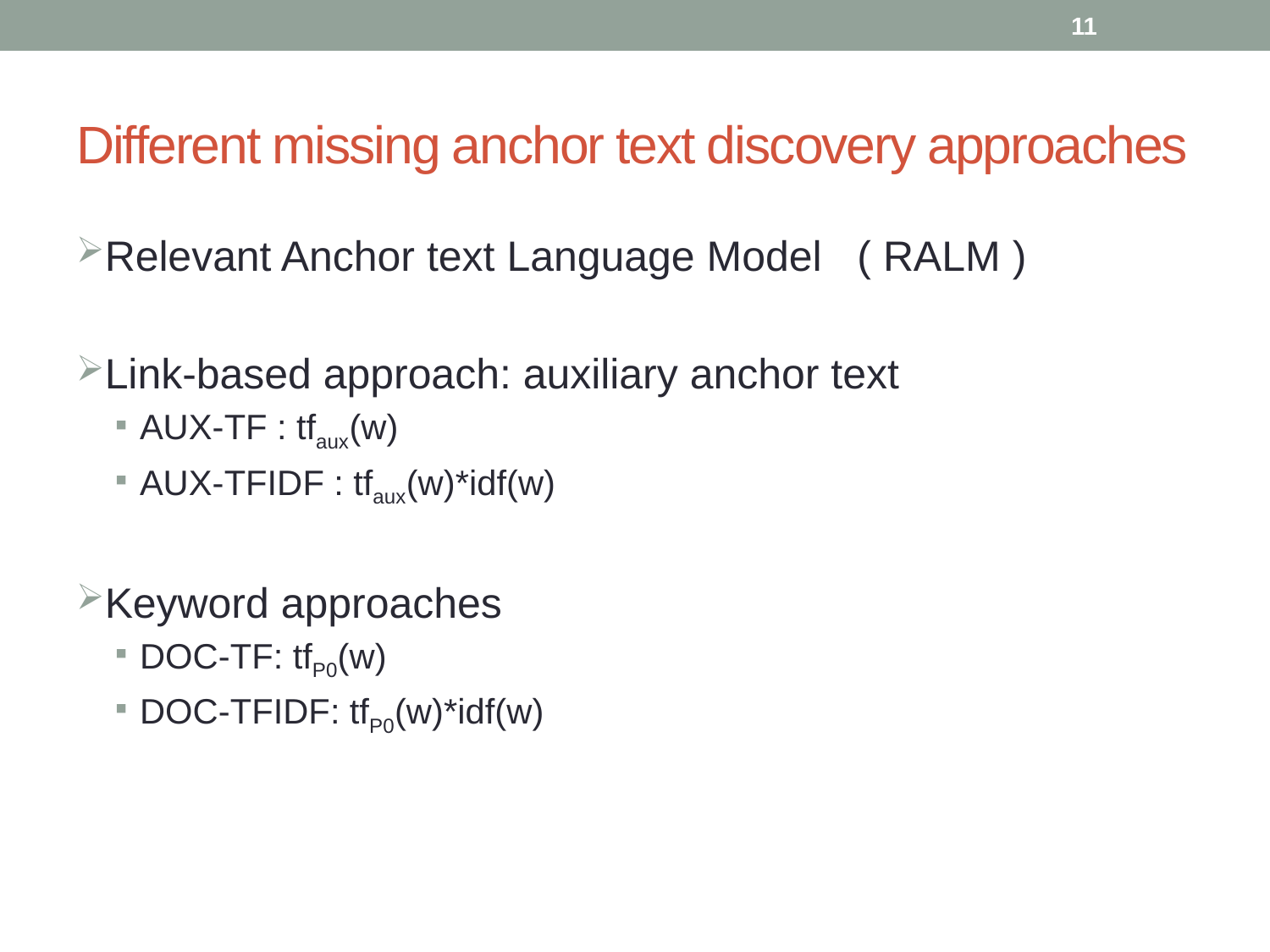

11
# Different missing anchor text discovery approaches
Relevant Anchor text Language Model   ( RALM )

Link-based approach: auxiliary anchor text
AUX-TF : tfaux(w)
AUX-TFIDF : tfaux(w)*idf(w)

Keyword approaches
DOC-TF: tfP0(w)
DOC-TFIDF: tfP0(w)*idf(w)